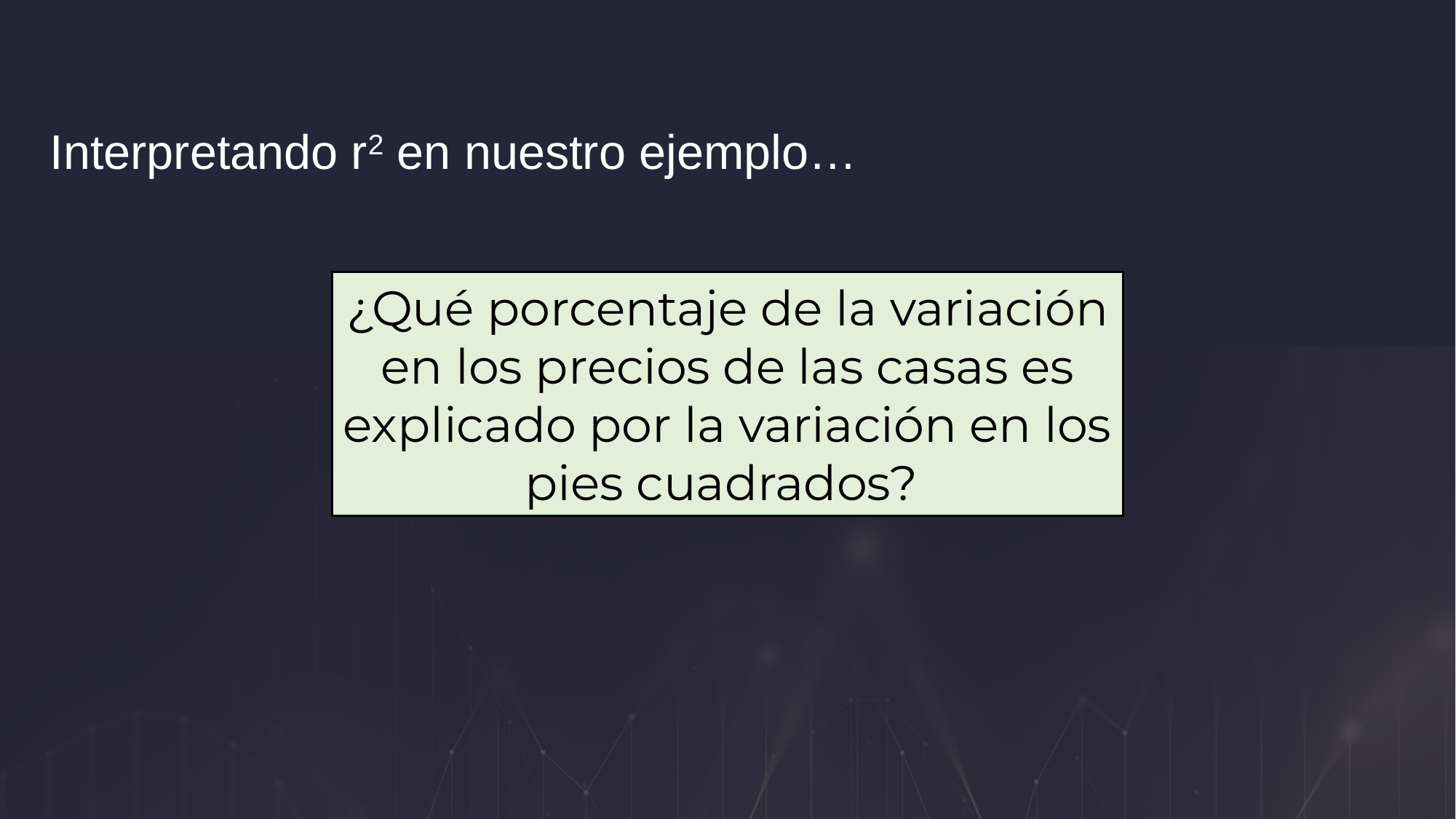

Interpretando r2 en nuestro ejemplo…
¿Qué porcentaje de la variación en los precios de las casas es explicado por la variación en los pies cuadrados?